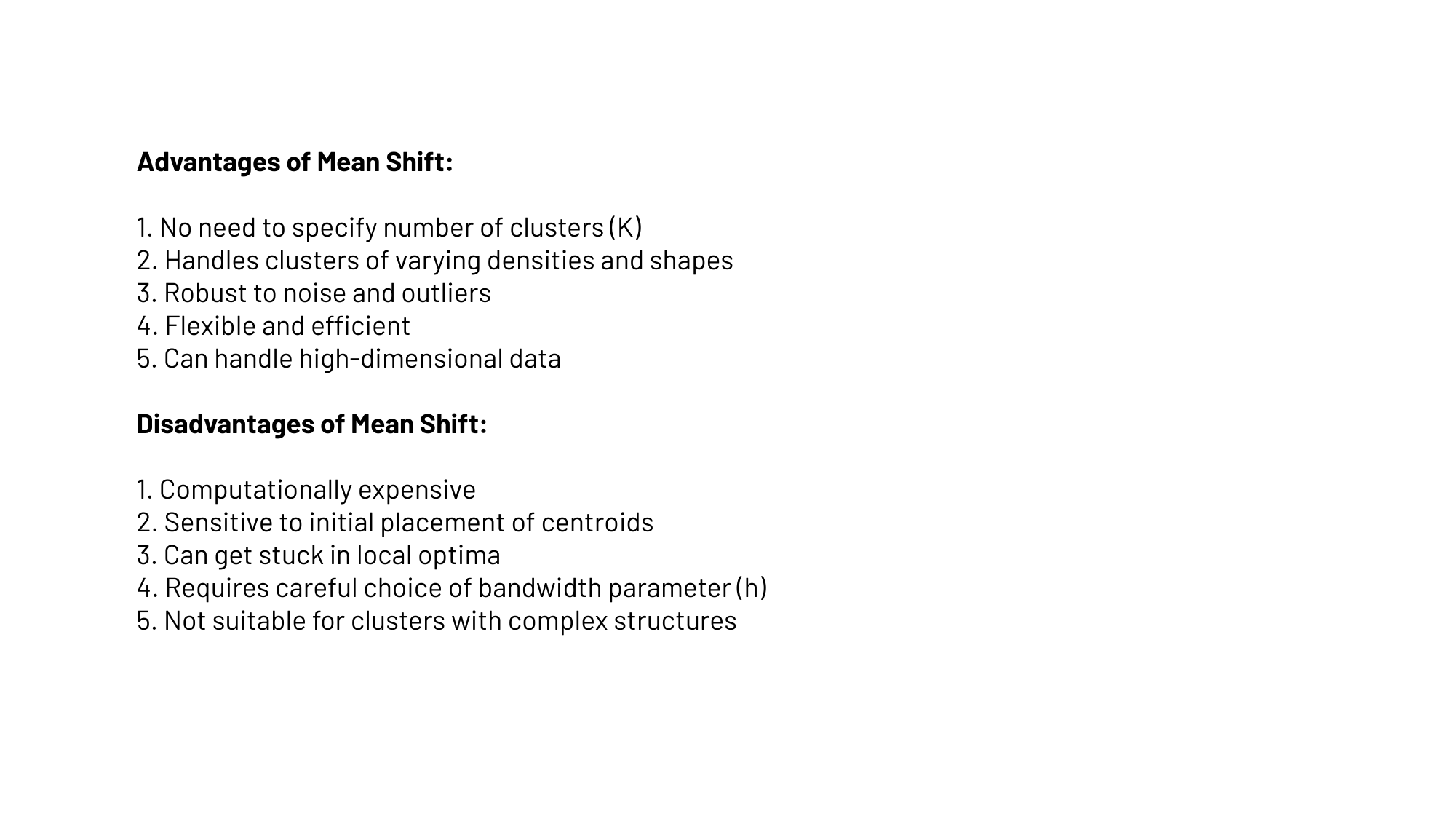

Advantages of Mean Shift:

1. No need to specify number of clusters (K)
2. Handles clusters of varying densities and shapes
3. Robust to noise and outliers
4. Flexible and efficient
5. Can handle high-dimensional data

Disadvantages of Mean Shift:

1. Computationally expensive
2. Sensitive to initial placement of centroids
3. Can get stuck in local optima
4. Requires careful choice of bandwidth parameter (h)
5. Not suitable for clusters with complex structures